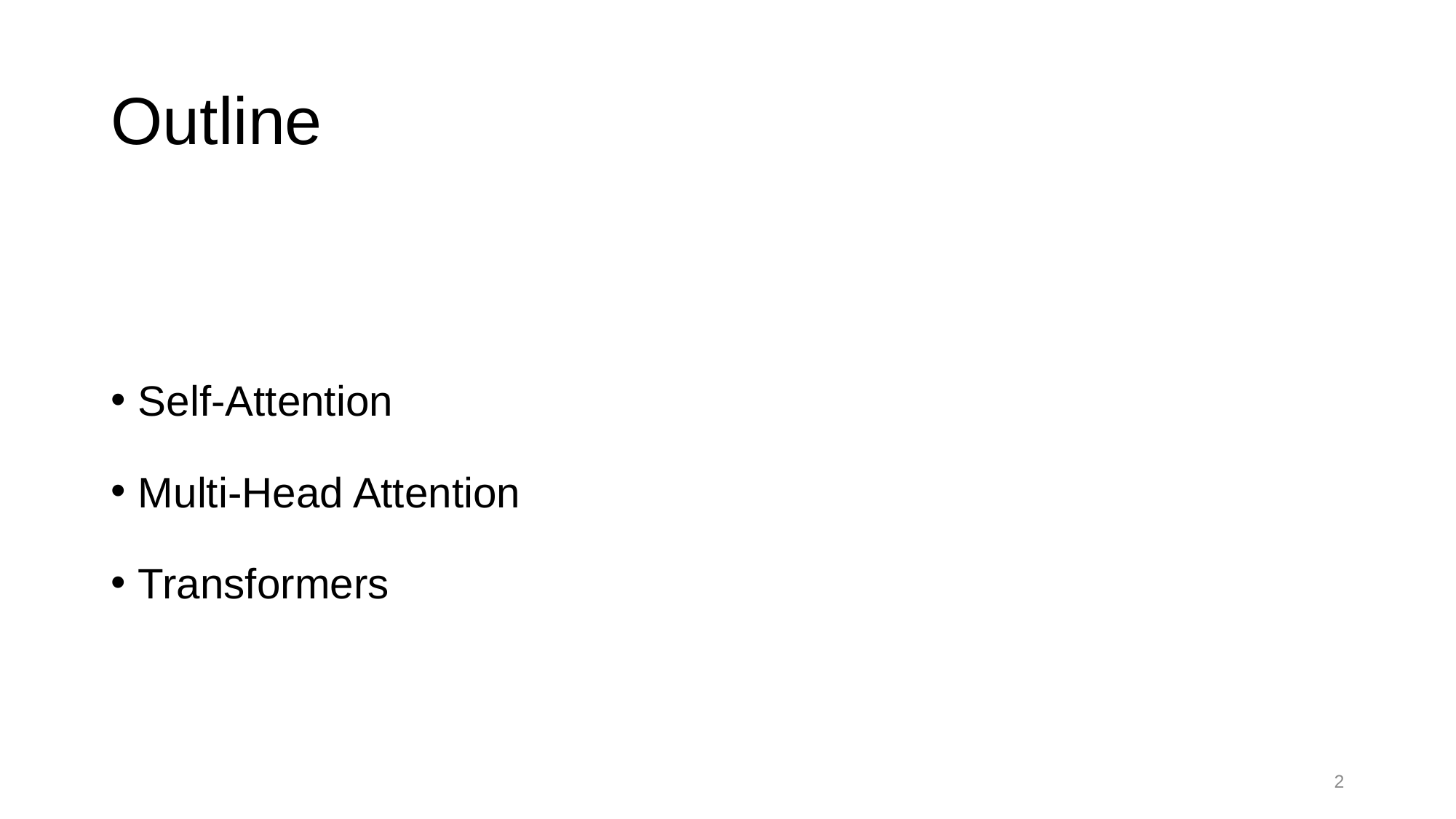

# Outline
Self-Attention
Multi-Head Attention
Transformers
2